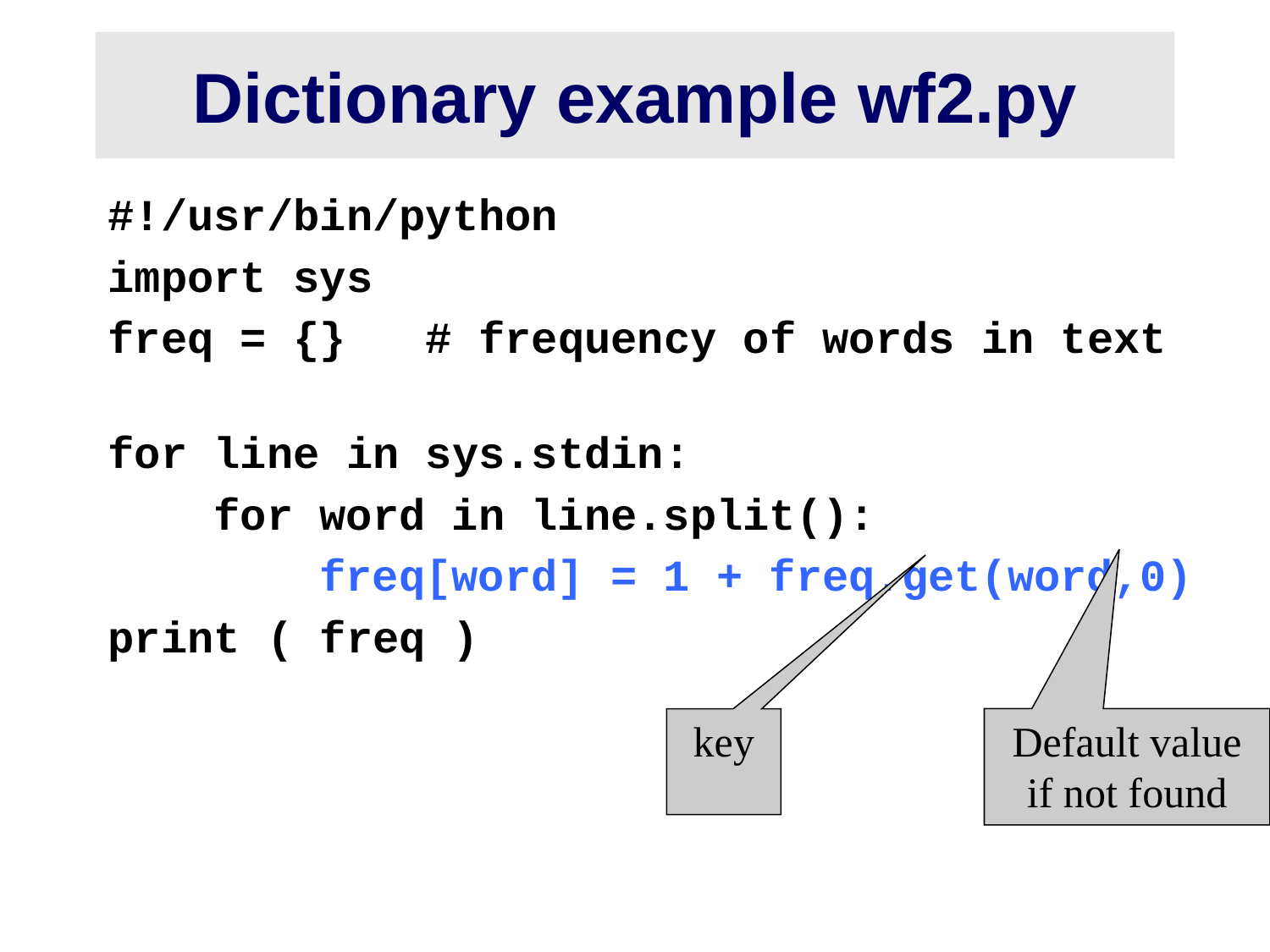

# Dictionary example wf2.py
#!/usr/bin/python
import sys
freq = {}   # frequency of words in text
for line in sys.stdin:
    for word in line.split():
        freq[word] = 1 + freq.get(word,0)
print ( freq )

key
Default value if not found